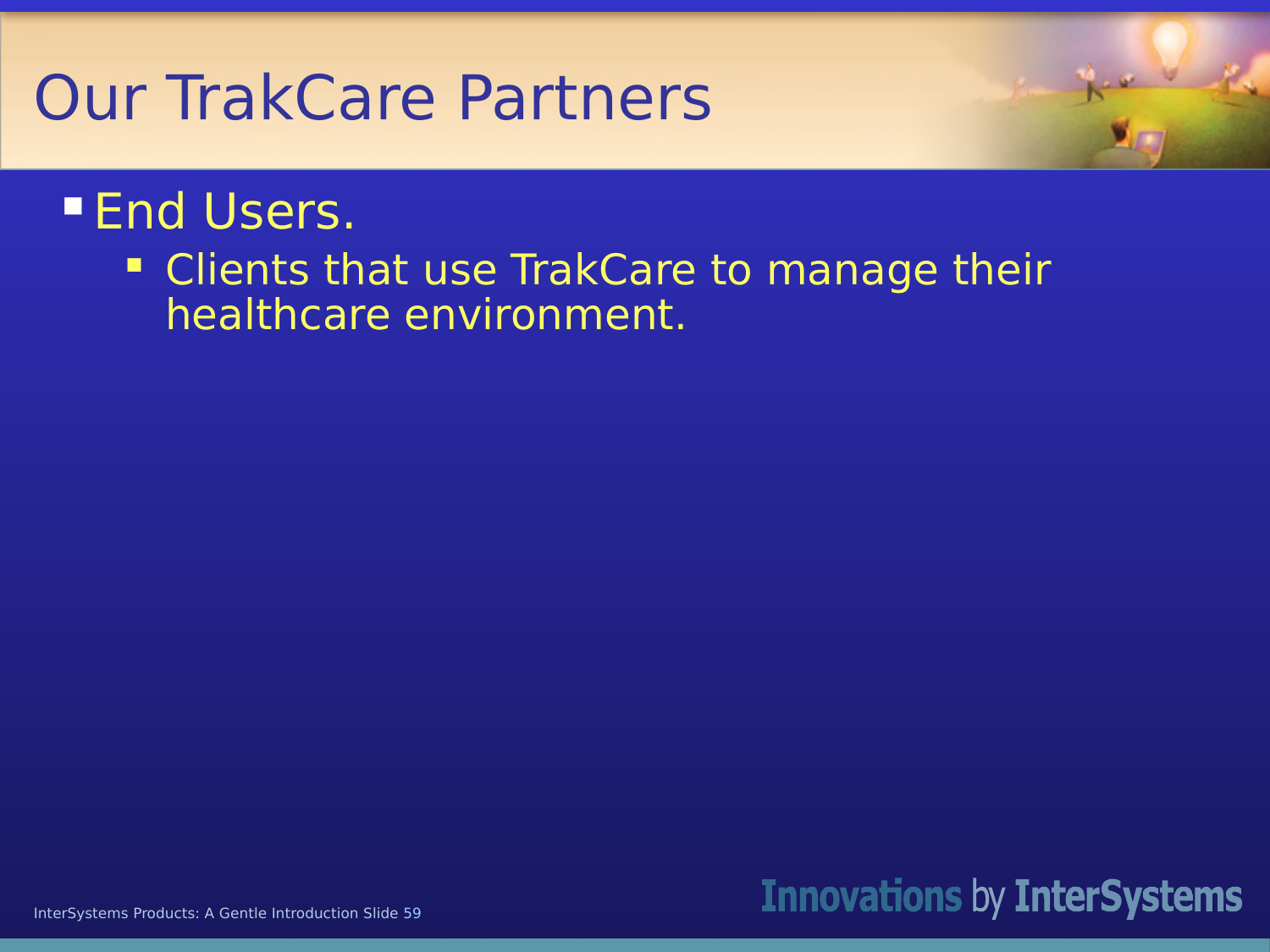

Our TrakCare Partners
End Users.
Clients that use TrakCare to manage their healthcare environment.